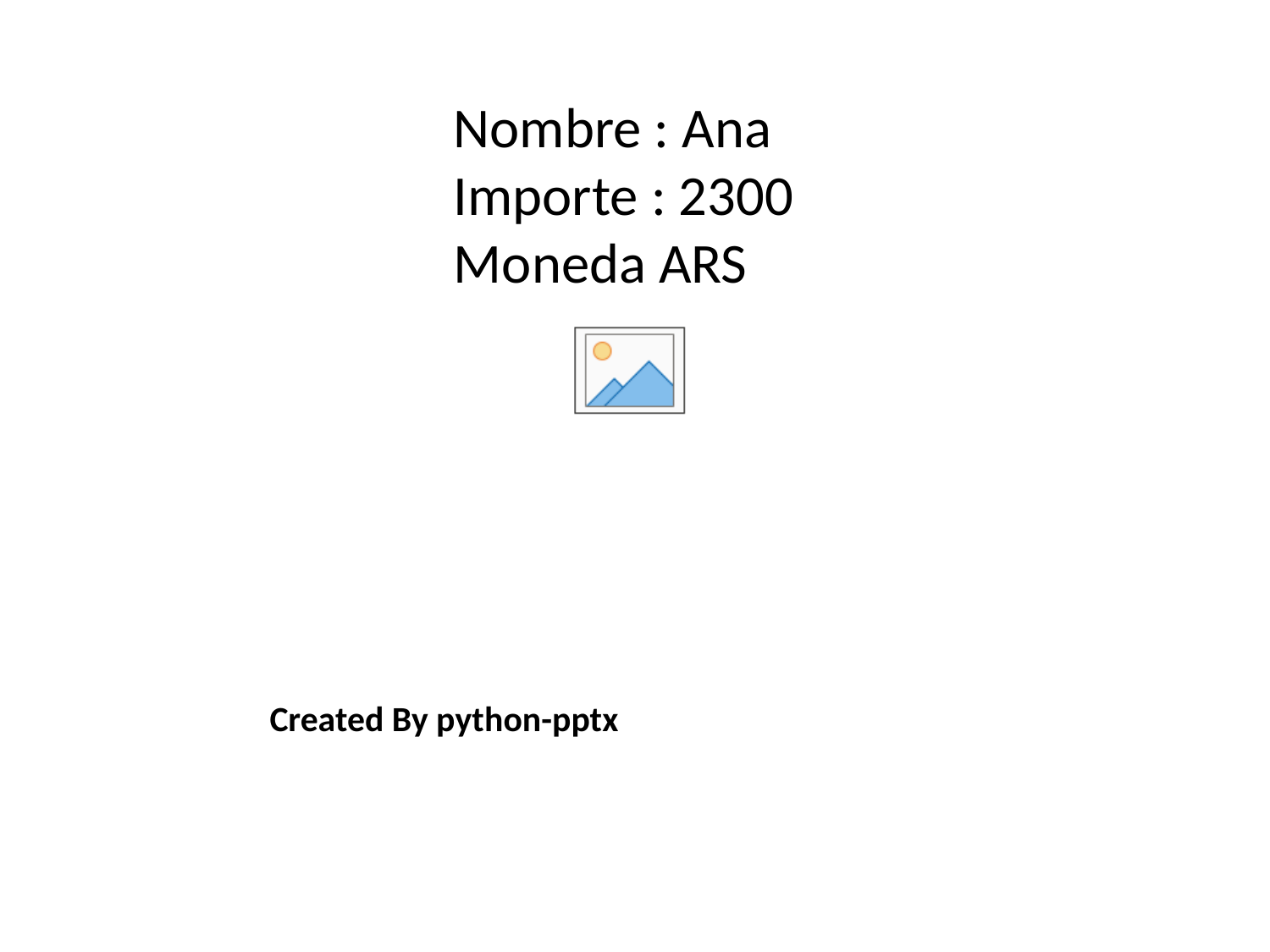

Nombre : Ana
Importe : 2300
Moneda ARS
# Created By python-pptx